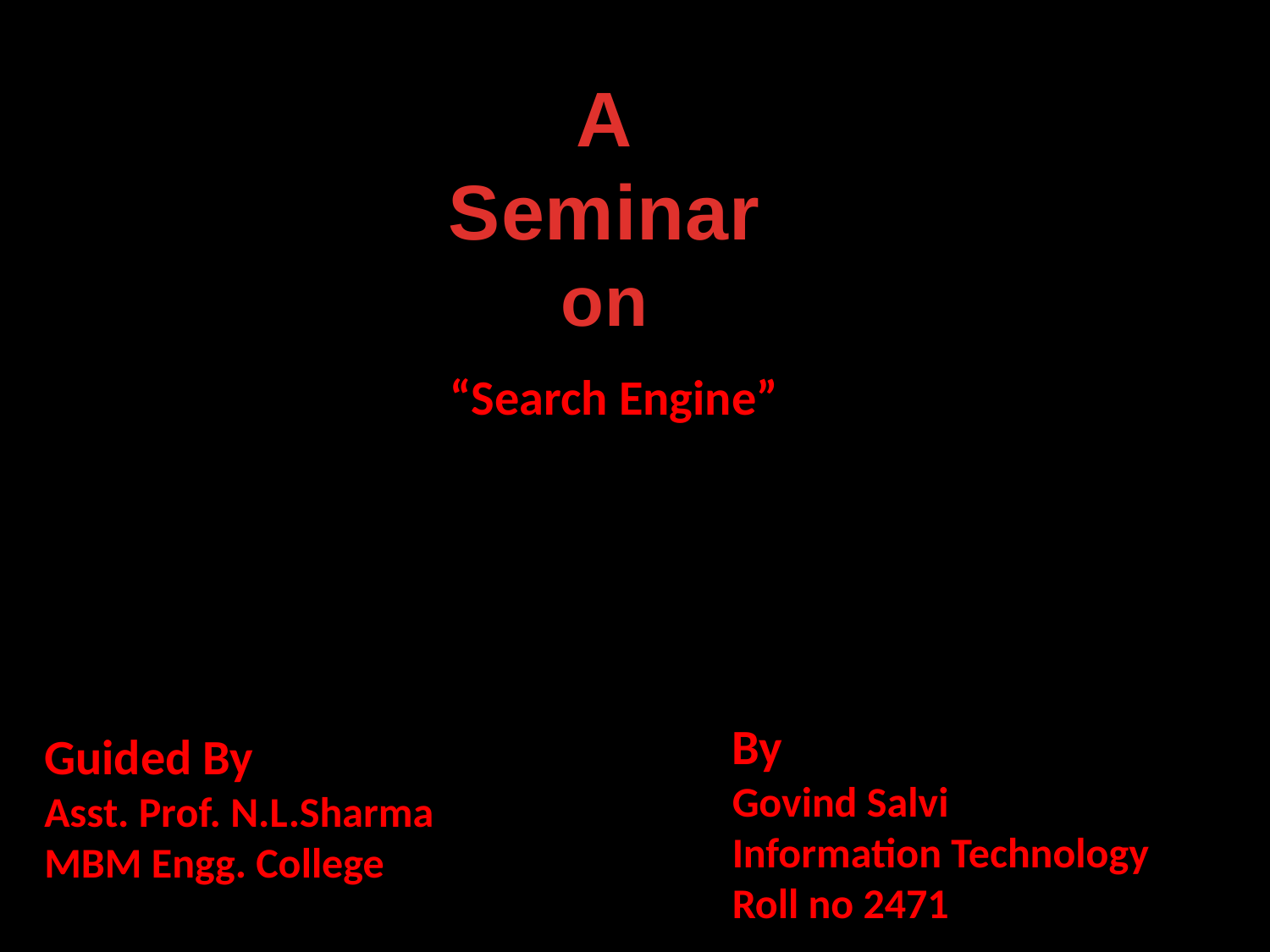

A
Seminar
on
“Search Engine”
By
Govind Salvi
Information Technology
Roll no 2471

Guided By
Asst. Prof. N.L.Sharma
MBM Engg. College